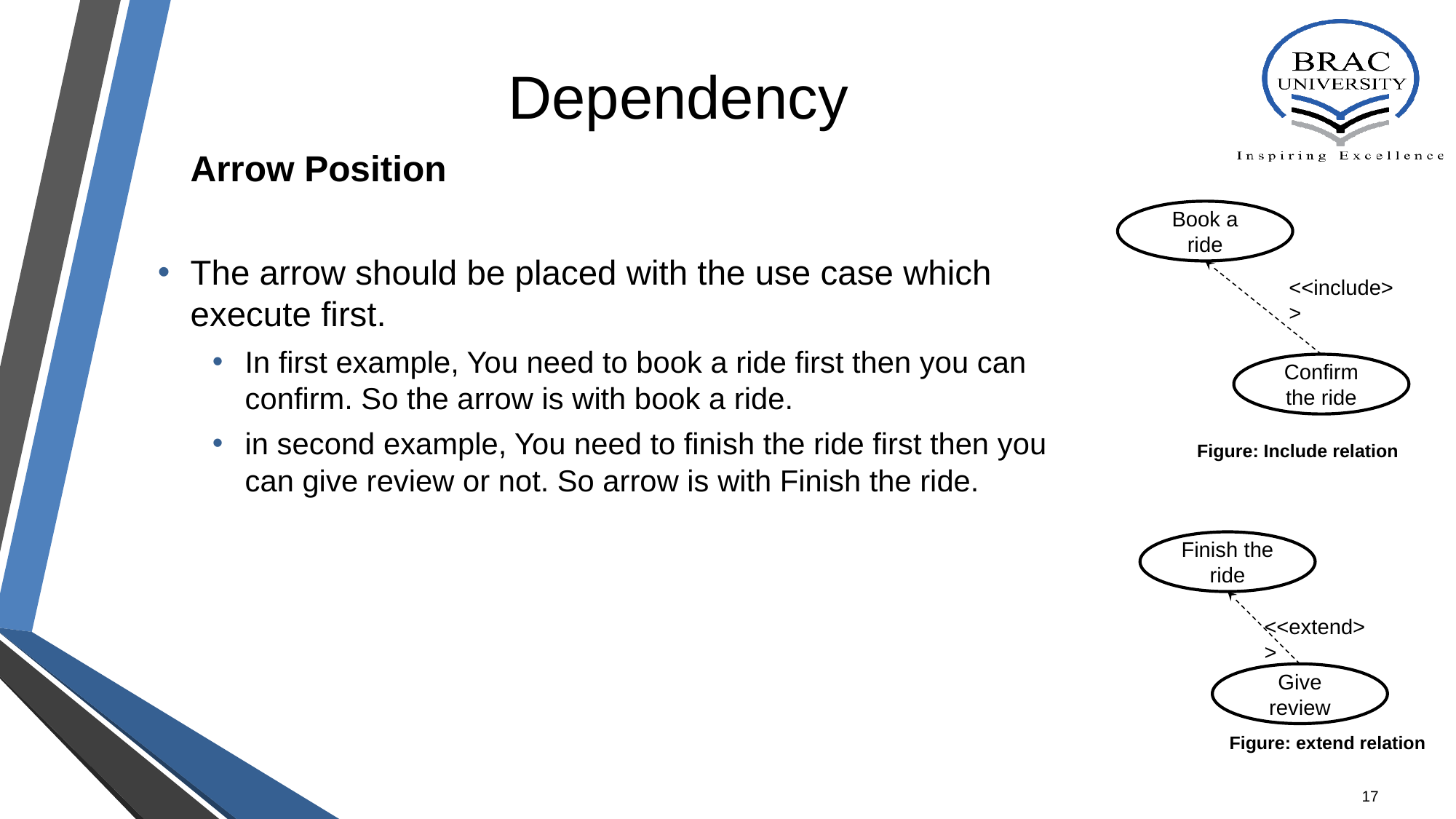

# Dependency
Arrow Position

The arrow should be placed with the use case which execute first.
In first example, You need to book a ride first then you can confirm. So the arrow is with book a ride.
in second example, You need to finish the ride first then you can give review or not. So arrow is with Finish the ride.
Book a ride
<<include>>
Confirm the ride
Figure: Include relation
Finish the ride
<<extend>>
Give review
Figure: extend relation
17